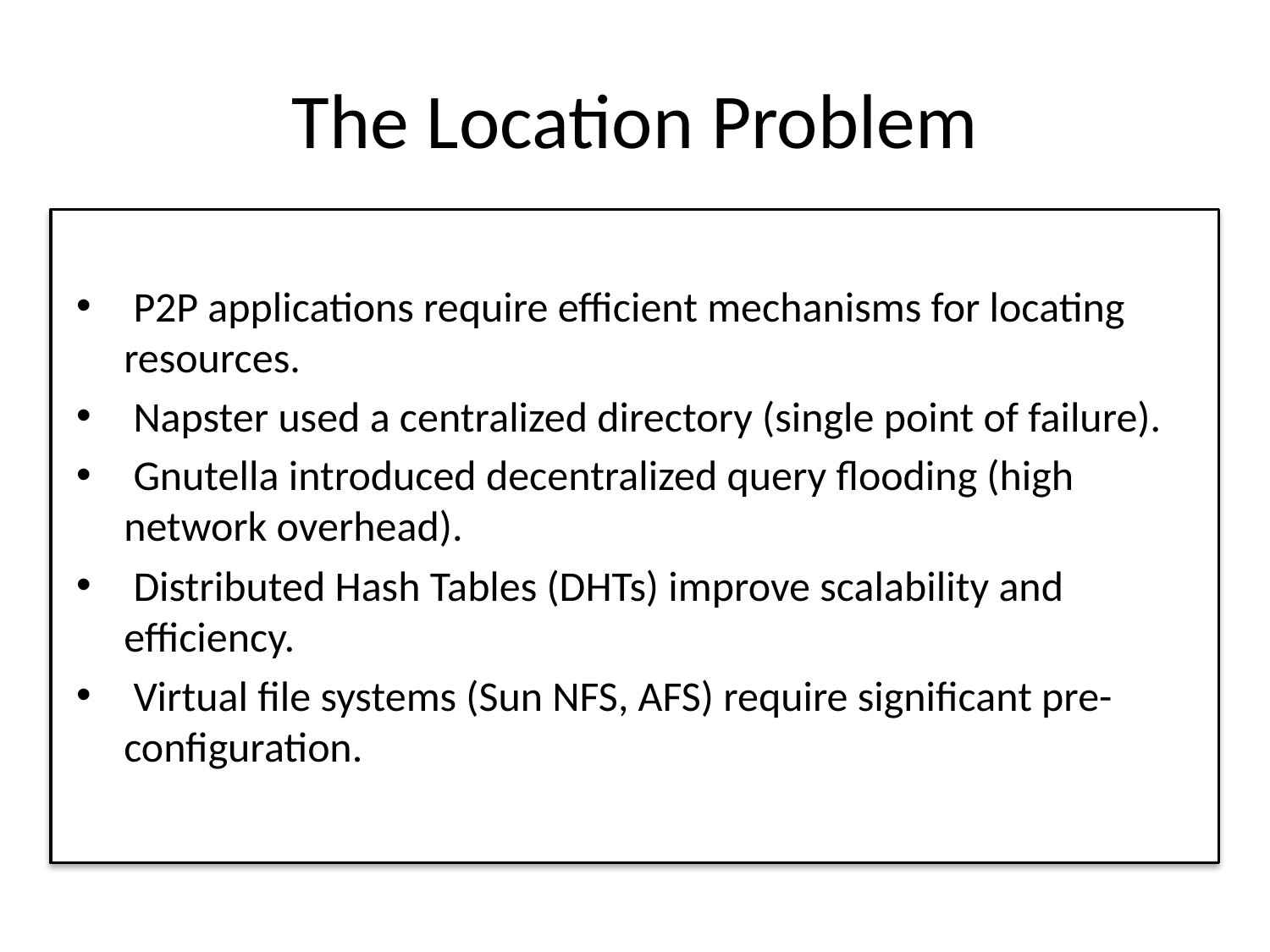

# The Location Problem

 P2P applications require efficient mechanisms for locating resources.
 Napster used a centralized directory (single point of failure).
 Gnutella introduced decentralized query flooding (high network overhead).
 Distributed Hash Tables (DHTs) improve scalability and efficiency.
 Virtual file systems (Sun NFS, AFS) require significant pre-configuration.